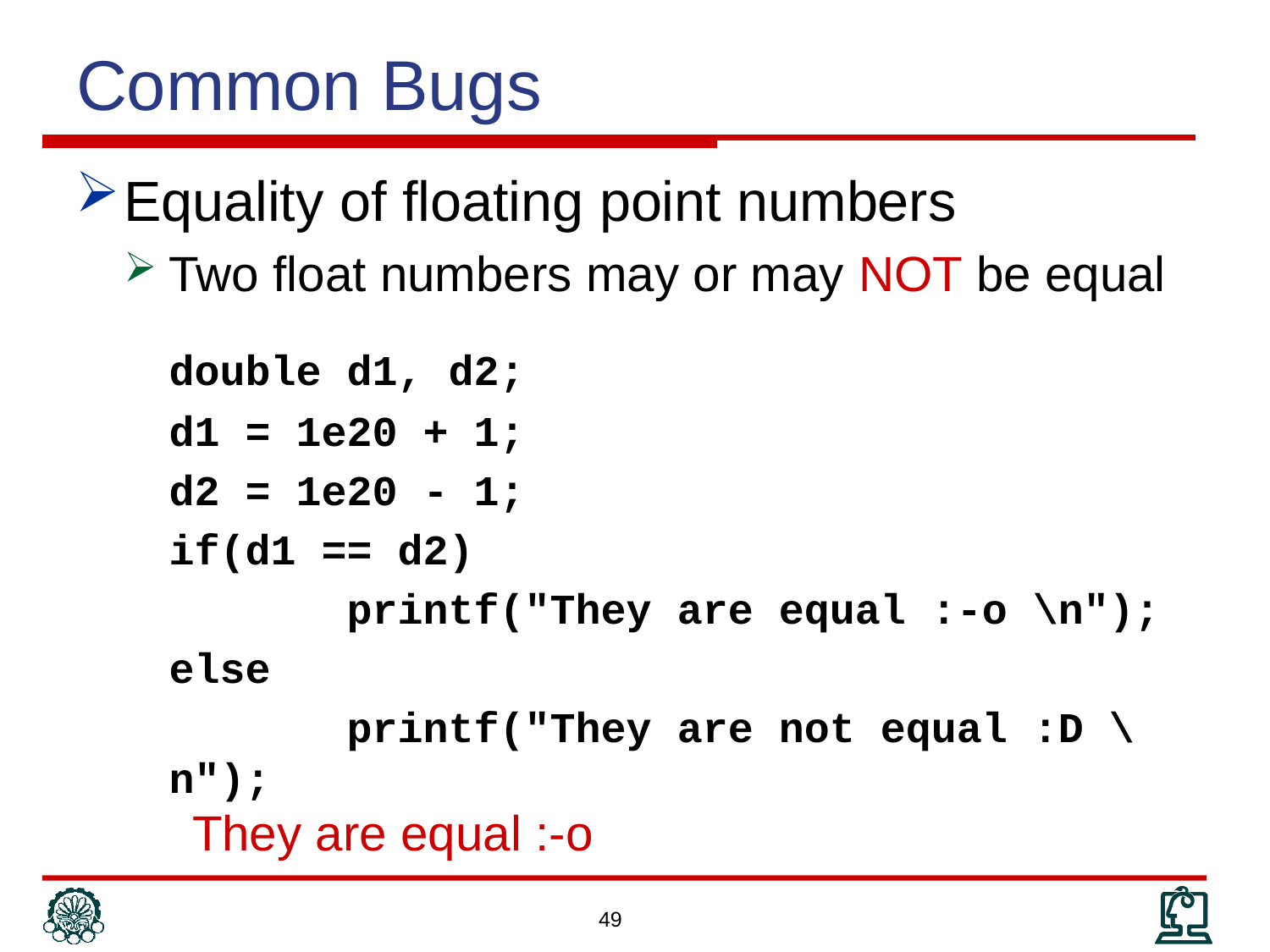

# Common Bugs
Equality of floating point numbers
Two float numbers may or may NOT be equal

	double d1, d2;
	d1 = 1e20 + 1;
	d2 = 1e20 - 1;
	if(d1 == d2)
		  printf("They are equal :-o \n");
	else
		  printf("They are not equal :D \n");
They are equal :-o
49